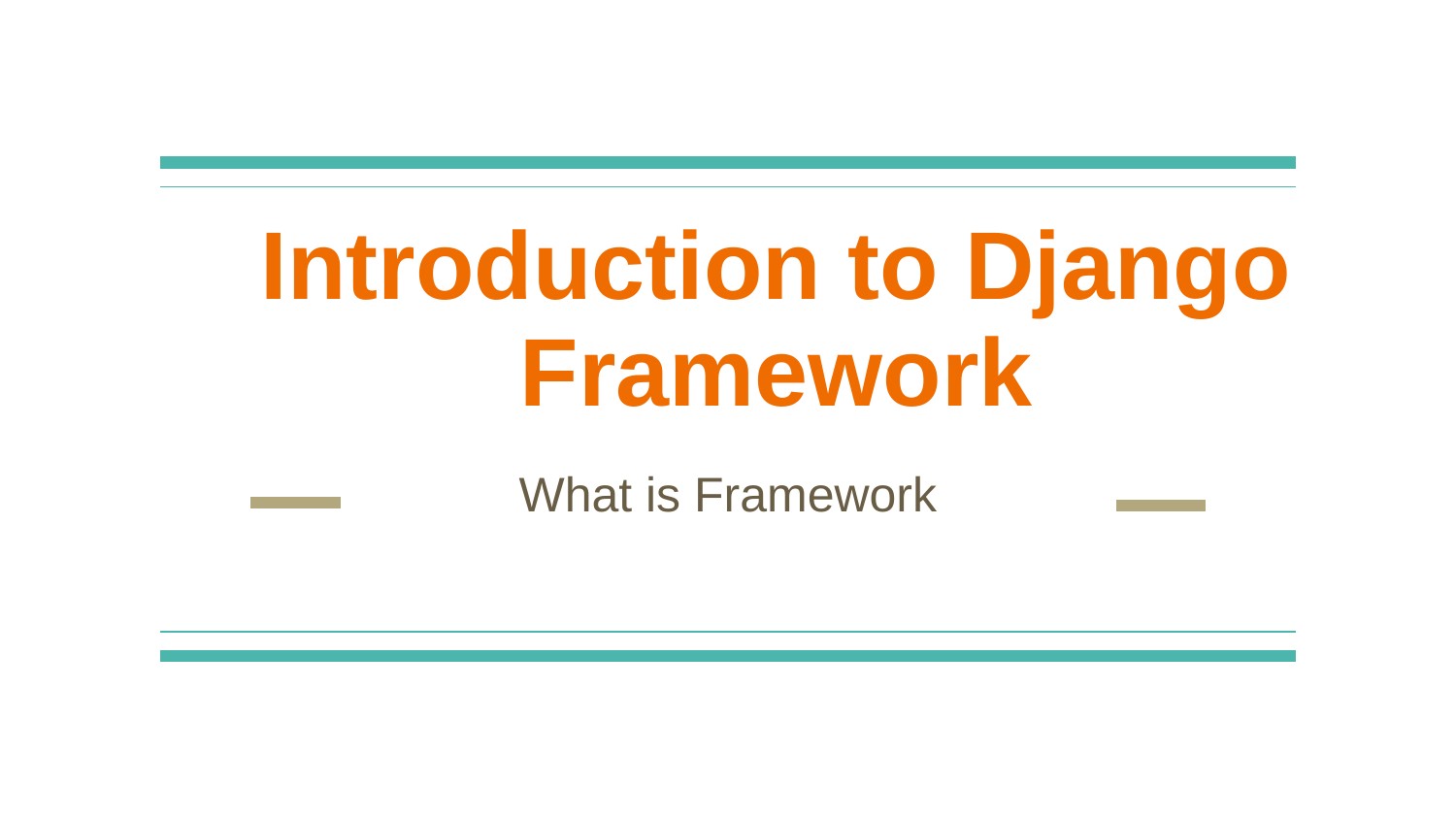

# Introduction to Django Framework
What is Framework